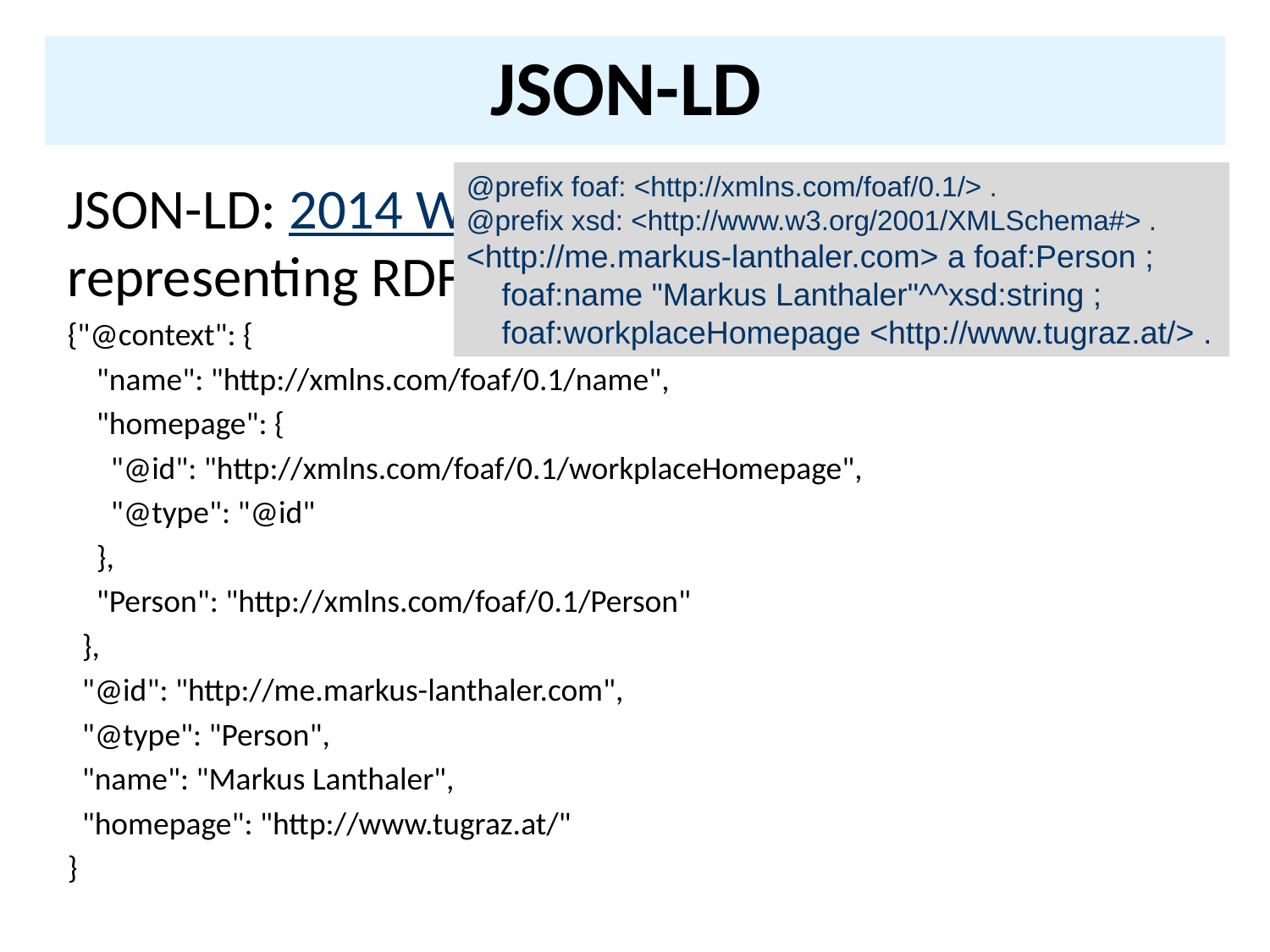

# JSON-LD
@prefix foaf: <http://xmlns.com/foaf/0.1/> .
@prefix xsd: <http://www.w3.org/2001/XMLSchema#> .
<http://me.markus-lanthaler.com> a foaf:Person ;
    foaf:name "Markus Lanthaler"^^xsd:string ;
    foaf:workplaceHomepage <http://www.tugraz.at/> .
JSON-LD: 2014 W3C recommendation for representing RDF data as JSON objects
{"@context": {
    "name": "http://xmlns.com/foaf/0.1/name",
    "homepage": {
      "@id": "http://xmlns.com/foaf/0.1/workplaceHomepage",
      "@type": "@id"
    },
    "Person": "http://xmlns.com/foaf/0.1/Person"
  },
  "@id": "http://me.markus-lanthaler.com",
  "@type": "Person",
  "name": "Markus Lanthaler",
  "homepage": "http://www.tugraz.at/"
}